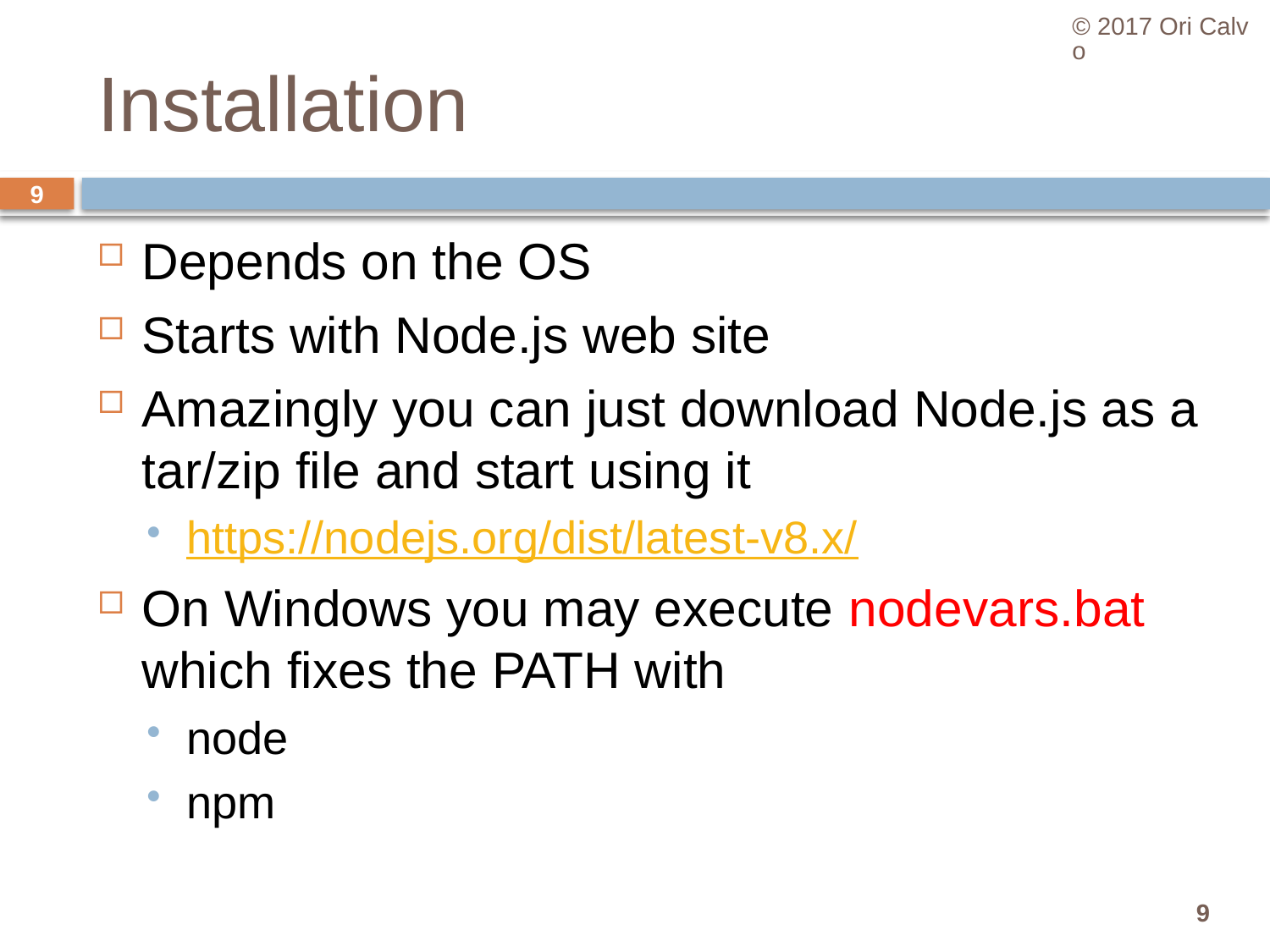

© 2017 Ori Calvo
# Installation
9
Depends on the OS
Starts with Node.js web site
Amazingly you can just download Node.js as a tar/zip file and start using it
https://nodejs.org/dist/latest-v8.x/
On Windows you may execute nodevars.bat which fixes the PATH with
node
npm